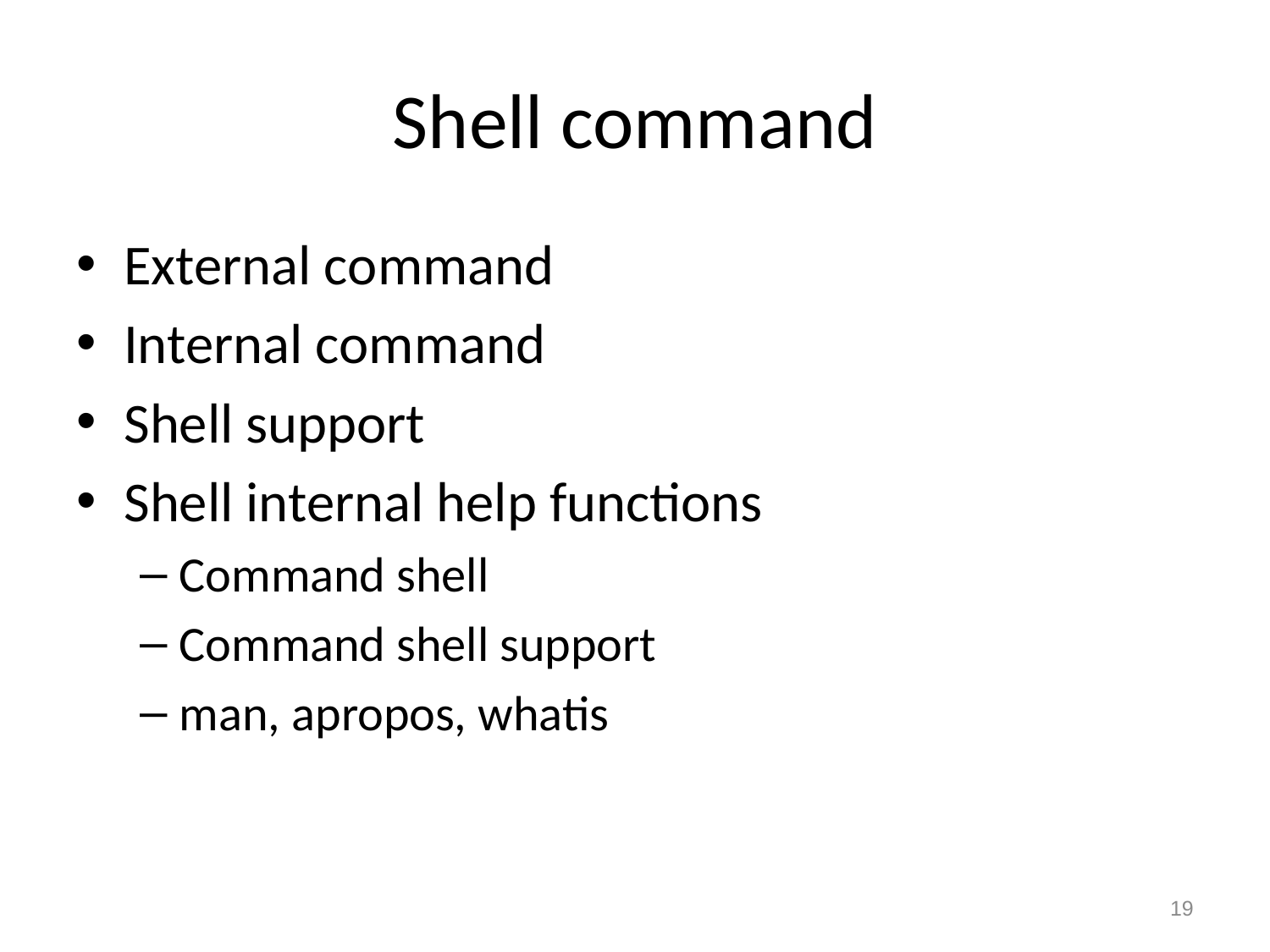

# Shell command
External command
Internal command
Shell support
Shell internal help functions
Command shell
Command shell support
man, apropos, whatis

19